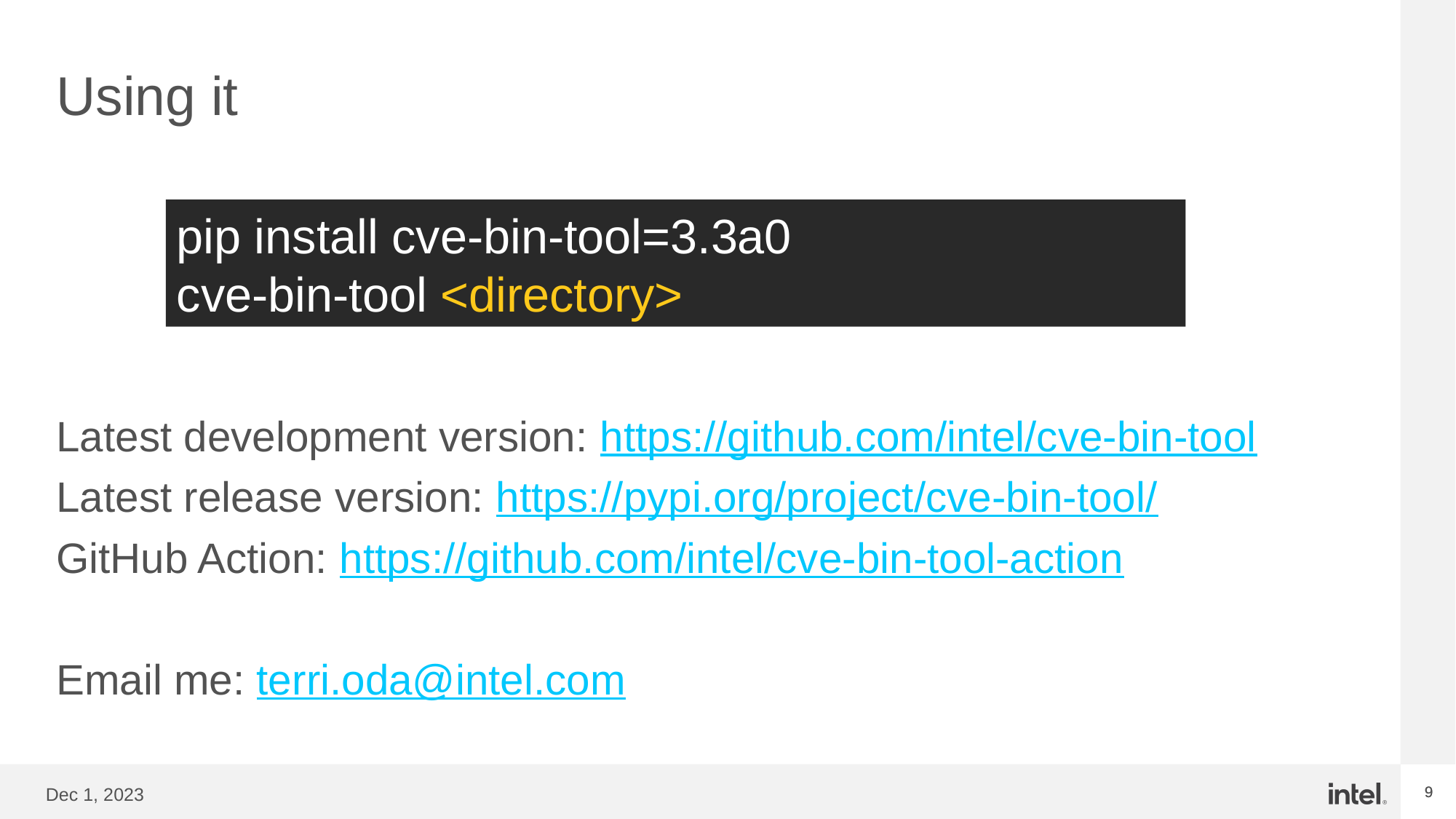

# Using it
pip install cve-bin-tool=3.3a0
cve-bin-tool <directory>
Latest development version: https://github.com/intel/cve-bin-tool
Latest release version: https://pypi.org/project/cve-bin-tool/
GitHub Action: https://github.com/intel/cve-bin-tool-action

Email me: terri.oda@intel.com